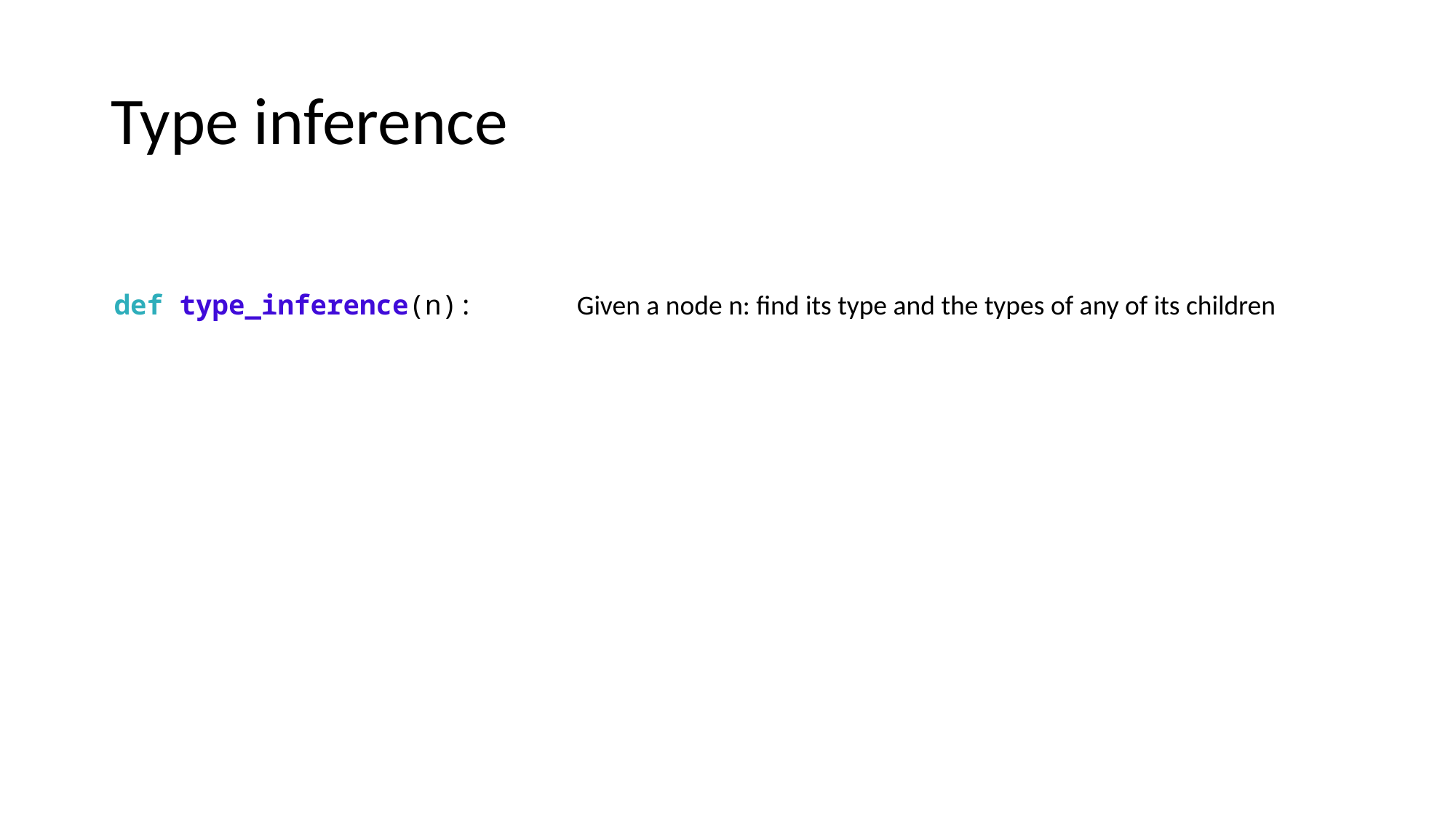

# Type inference
def type_inference(n):
Given a node n: find its type and the types of any of its children